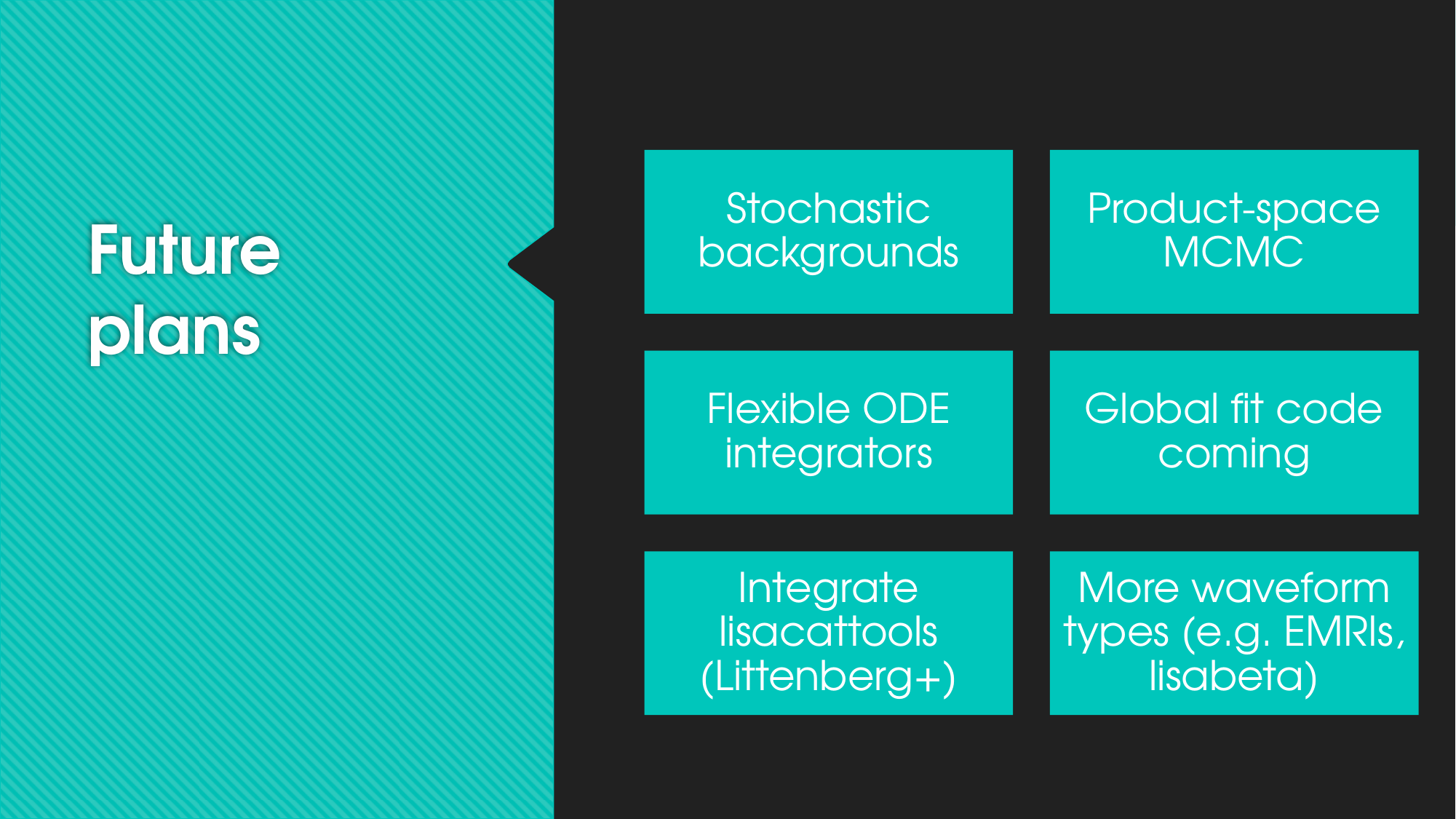

Stochastic backgrounds
Product-space MCMC
Flexible ODE integrators
Global fit code coming
Integrate lisacattools (Littenberg+)
More waveform types (e.g. EMRIs, lisabeta)
# Future plans